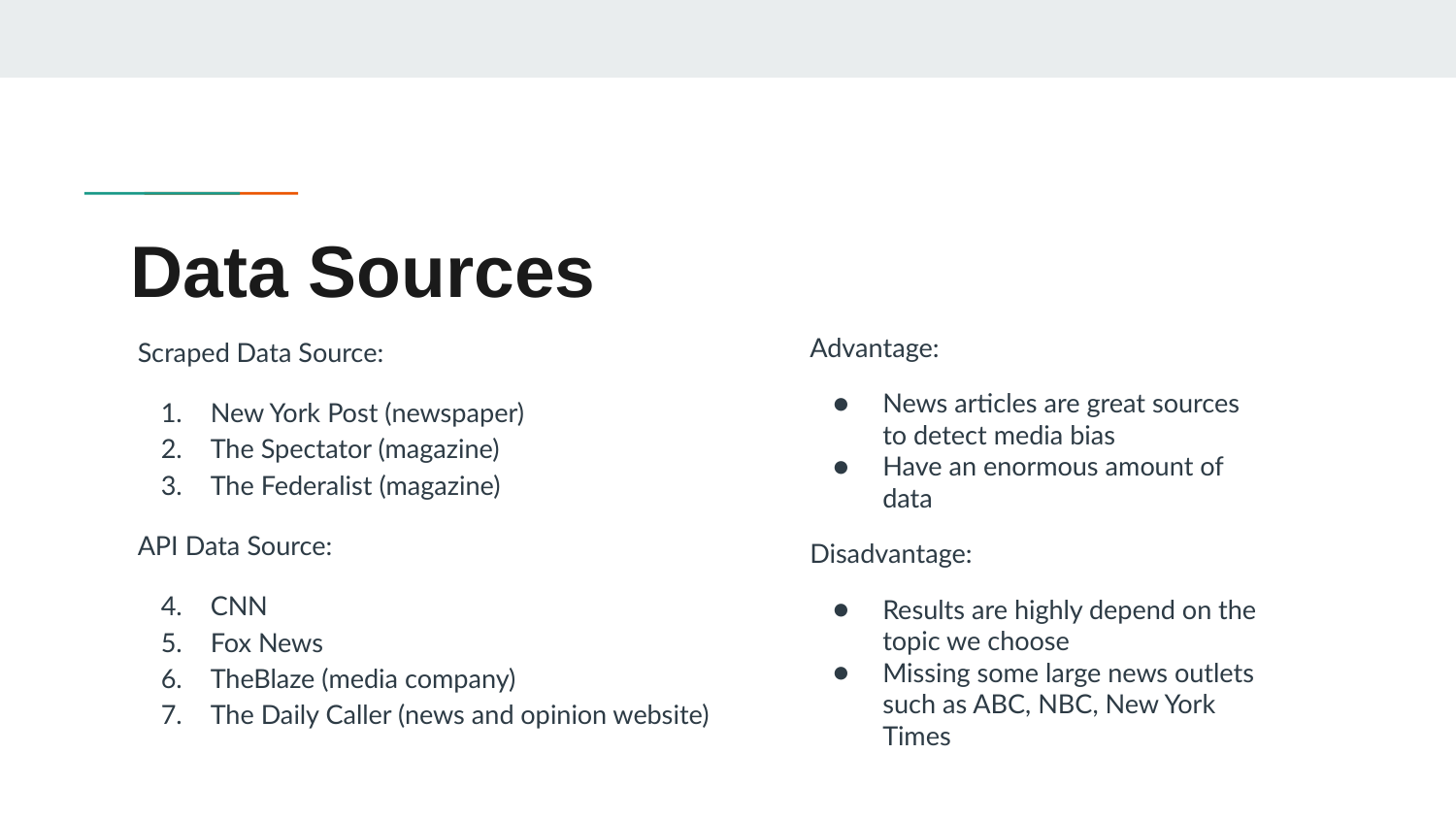

# Data Sources
Scraped Data Source:
New York Post (newspaper)
The Spectator (magazine)
The Federalist (magazine)
API Data Source:
CNN
Fox News
TheBlaze (media company)
The Daily Caller (news and opinion website)

Advantage:
News articles are great sources to detect media bias
Have an enormous amount of data
Disadvantage:
Results are highly depend on the topic we choose
Missing some large news outlets such as ABC, NBC, New York Times